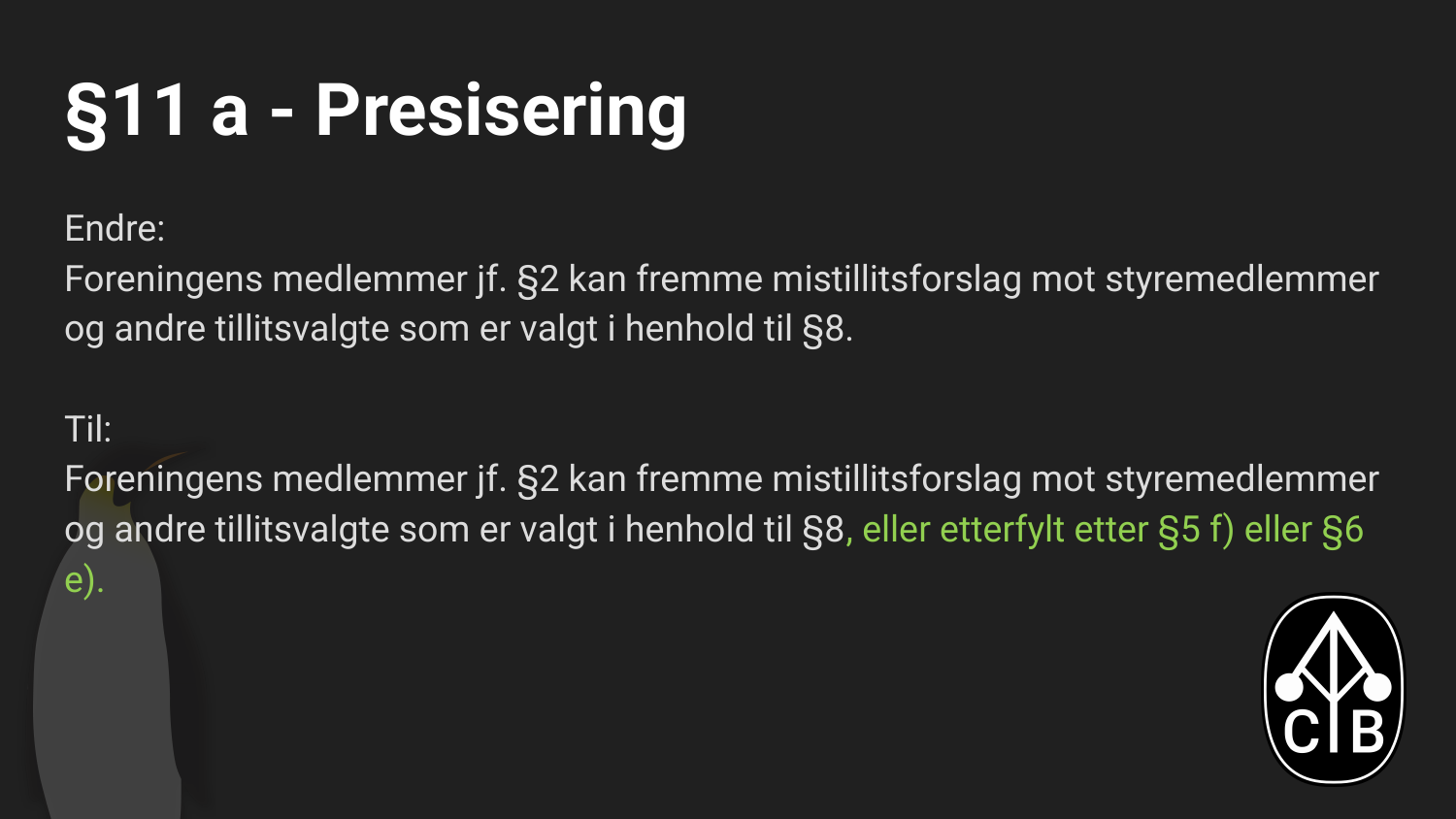

# §11 a - Presisering
Endre:
Foreningens medlemmer jf. §2 kan fremme mistillitsforslag mot styremedlemmer og andre tillitsvalgte som er valgt i henhold til §8.

Til:
Foreningens medlemmer jf. §2 kan fremme mistillitsforslag mot styremedlemmer og andre tillitsvalgte som er valgt i henhold til §8, eller etterfylt etter §5 f) eller §6 e).